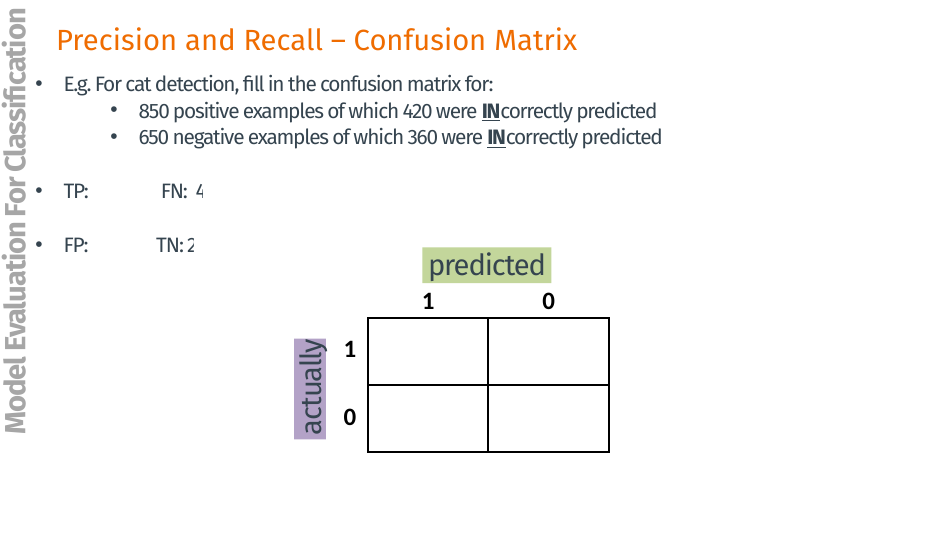

Precision and Recall – Confusion Matrix
E.g. For cat detection, fill in the confusion matrix for:
850 positive examples of which 420 were INcorrectly predicted
650 negative examples of which 360 were INcorrectly predicted

TP:  430        FN:  420

FP: 360        TN: 290

Model Evaluation For Classification

predicted

|  | 1 | 0 |
| --- | --- | --- |
| 1 | 430 | 420 |
| 0 | 360 | 290 |

actually